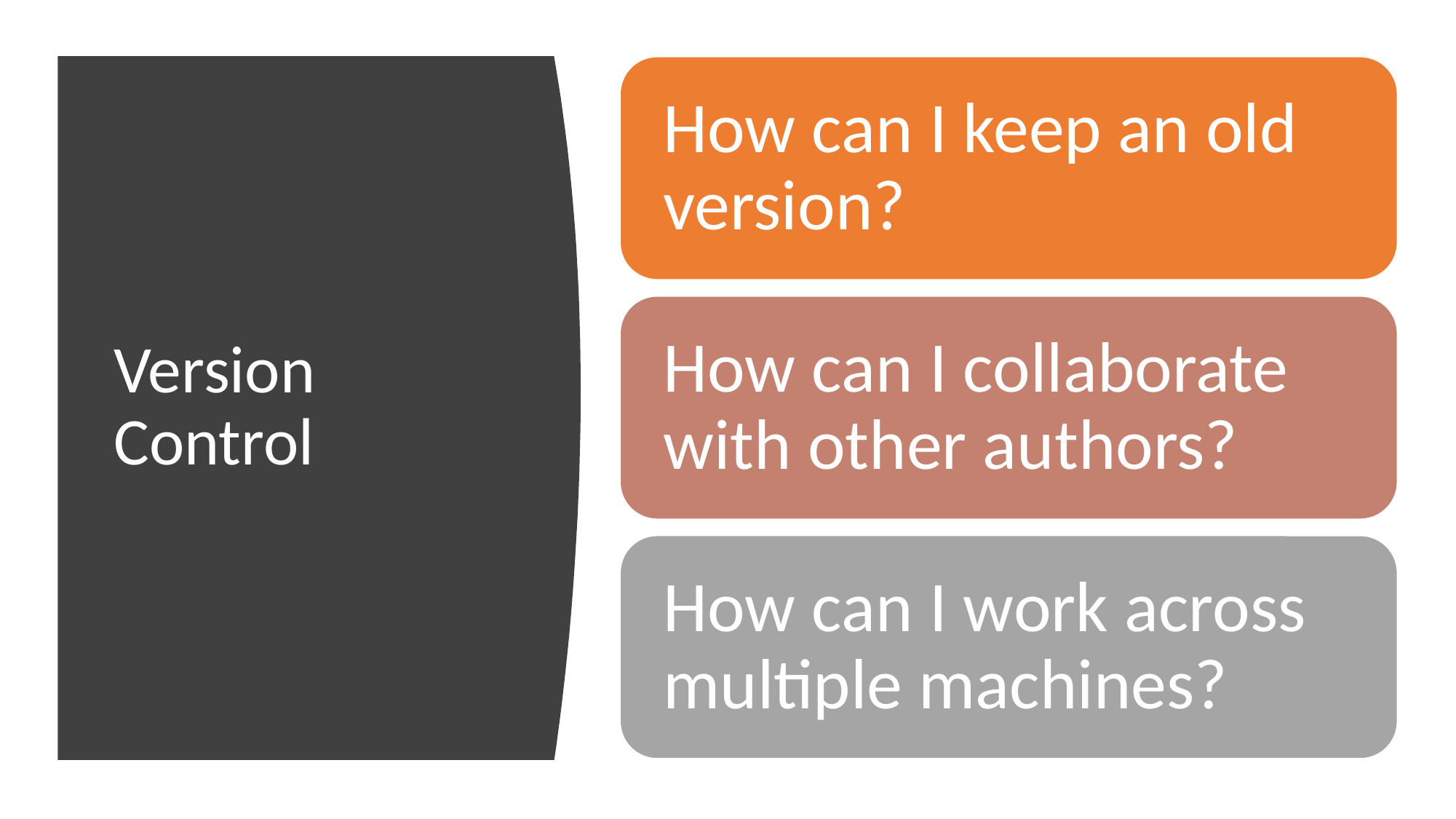

How can I keep an old version?
How can I collaborate with other authors?
How can I work across multiple machines?

# Version Control